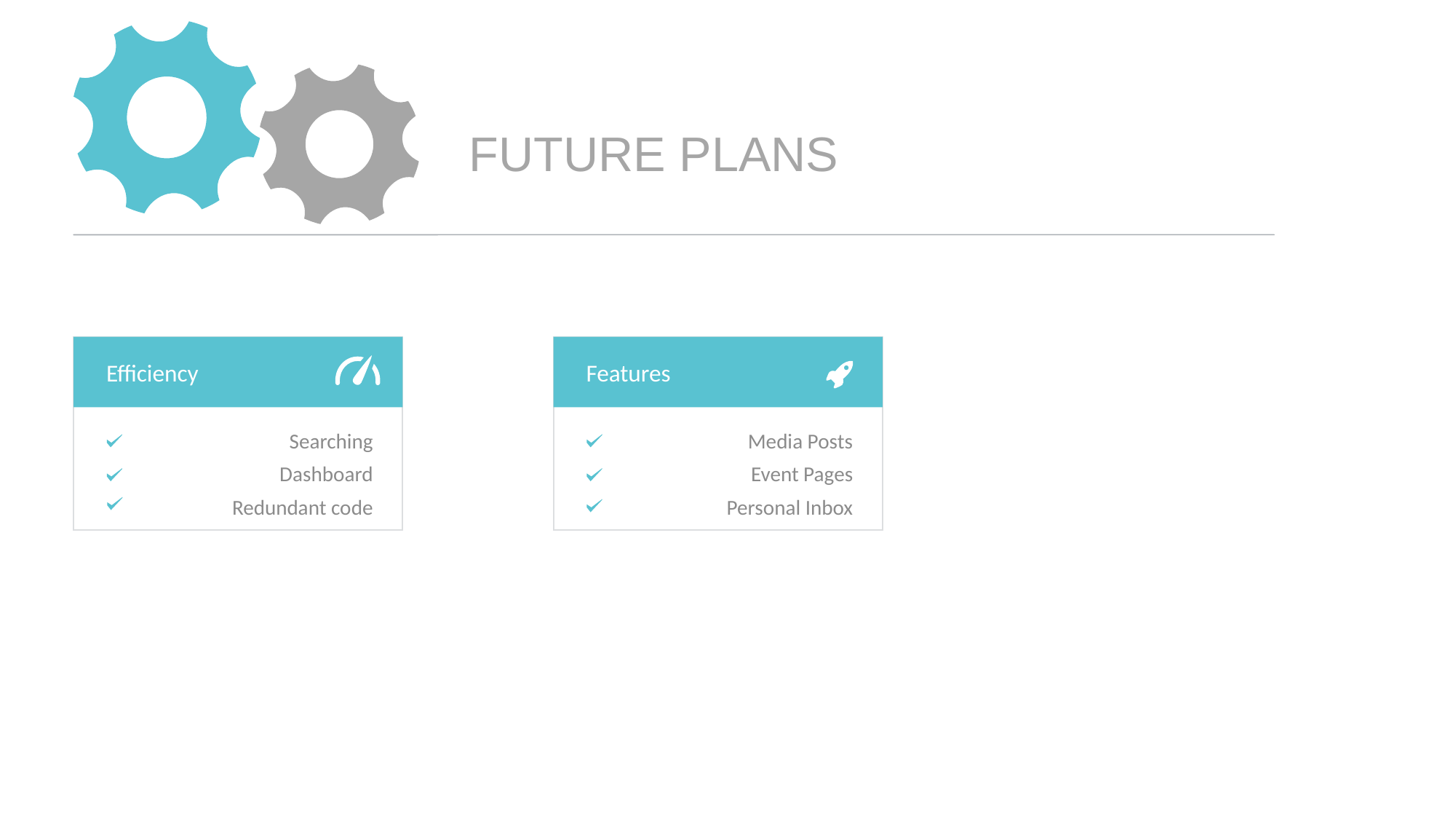

FUTURE PLANS

Efficiency
Features

Searching
Dashboard
Redundant code
Media Posts
Event Pages
Personal Inbox